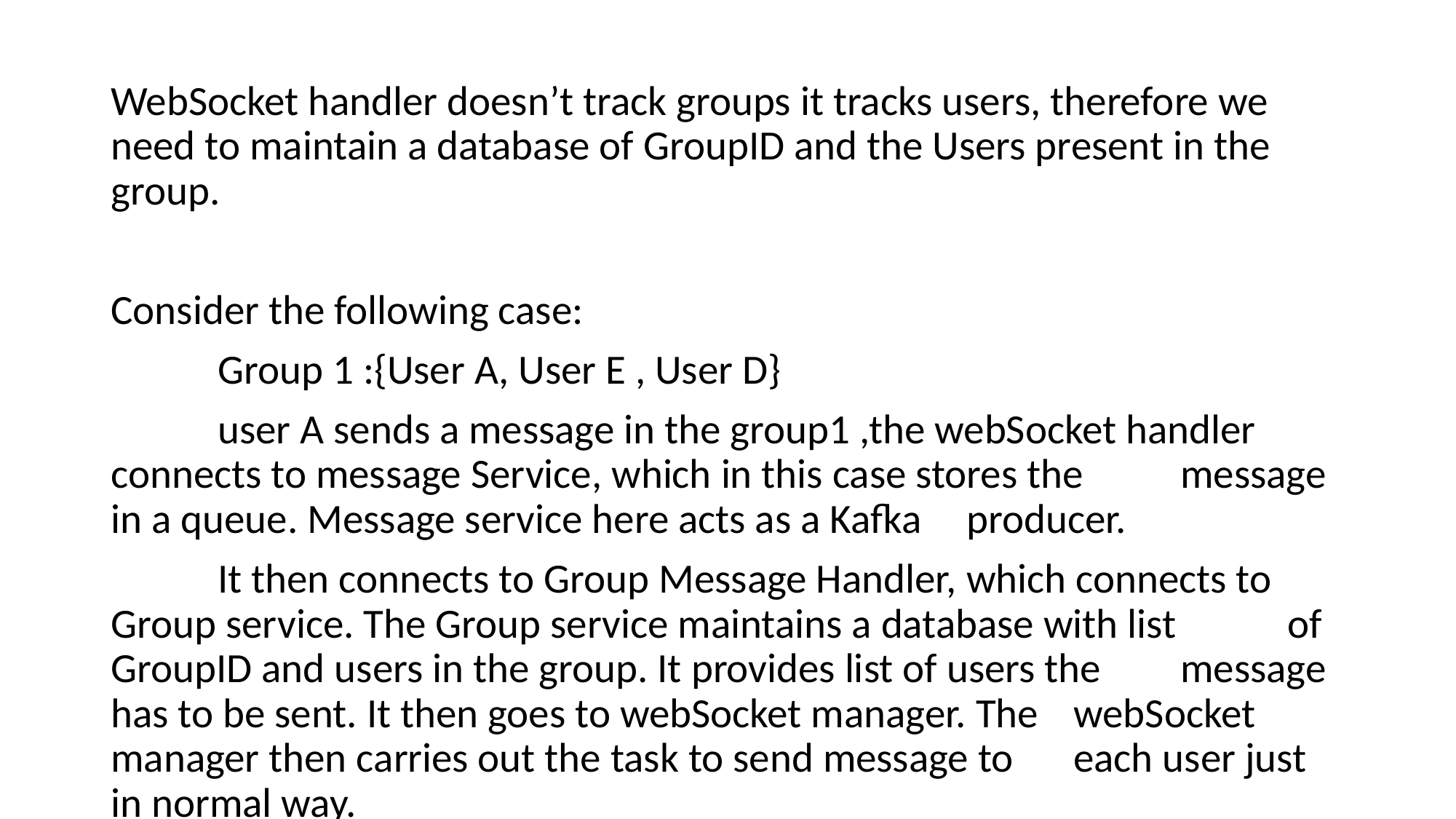

#
WebSocket handler doesn’t track groups it tracks users, therefore we need to maintain a database of GroupID and the Users present in the group.

Consider the following case:
	Group 1 :{User A, User E , User D}
	user A sends a message in the group1 ,the webSocket handler   	connects to message Service, which in this case stores the 	message in a queue. Message service here acts as a Kafka 	producer.
	It then connects to Group Message Handler, which connects to 	Group service. The Group service maintains a database with list 	of GroupID and users in the group. It provides list of users the 	message has to be sent. It then goes to webSocket manager. The	webSocket manager then carries out the task to send message to 	each user just in normal way.